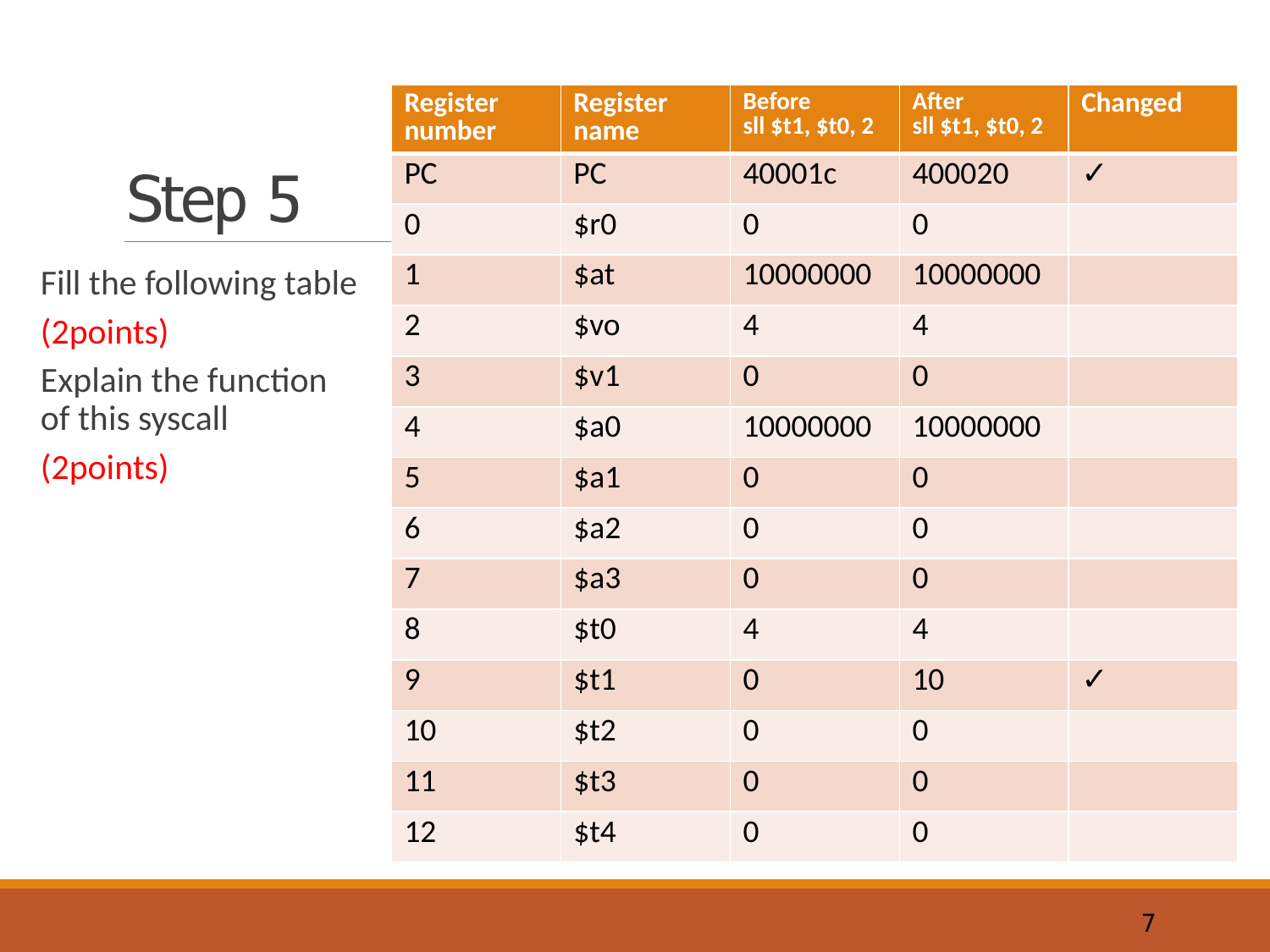

# Step 5
| Register number | Register name | Before sll $t1, $t0, 2 | After sll $t1, $t0, 2 | Changed |
| --- | --- | --- | --- | --- |
| PC | PC | 40001c | 400020 | ✓ |
| 0 | $r0 | 0 | 0 |  |
| 1 | $at | 10000000 | 10000000 |  |
| 2 | $vo | 4 | 4 |  |
| 3 | $v1 | 0 | 0 |  |
| 4 | $a0 | 10000000 | 10000000 |  |
| 5 | $a1 | 0 | 0 |  |
| 6 | $a2 | 0 | 0 |  |
| 7 | $a3 | 0 | 0 |  |
| 8 | $t0 | 4 | 4 |  |
| 9 | $t1 | 0 | 10 | ✓ |
| 10 | $t2 | 0 | 0 |  |
| 11 | $t3 | 0 | 0 |  |
| 12 | $t4 | 0 | 0 |  |
Fill the following table
(2points)
Explain the function of this syscall
(2points)
7